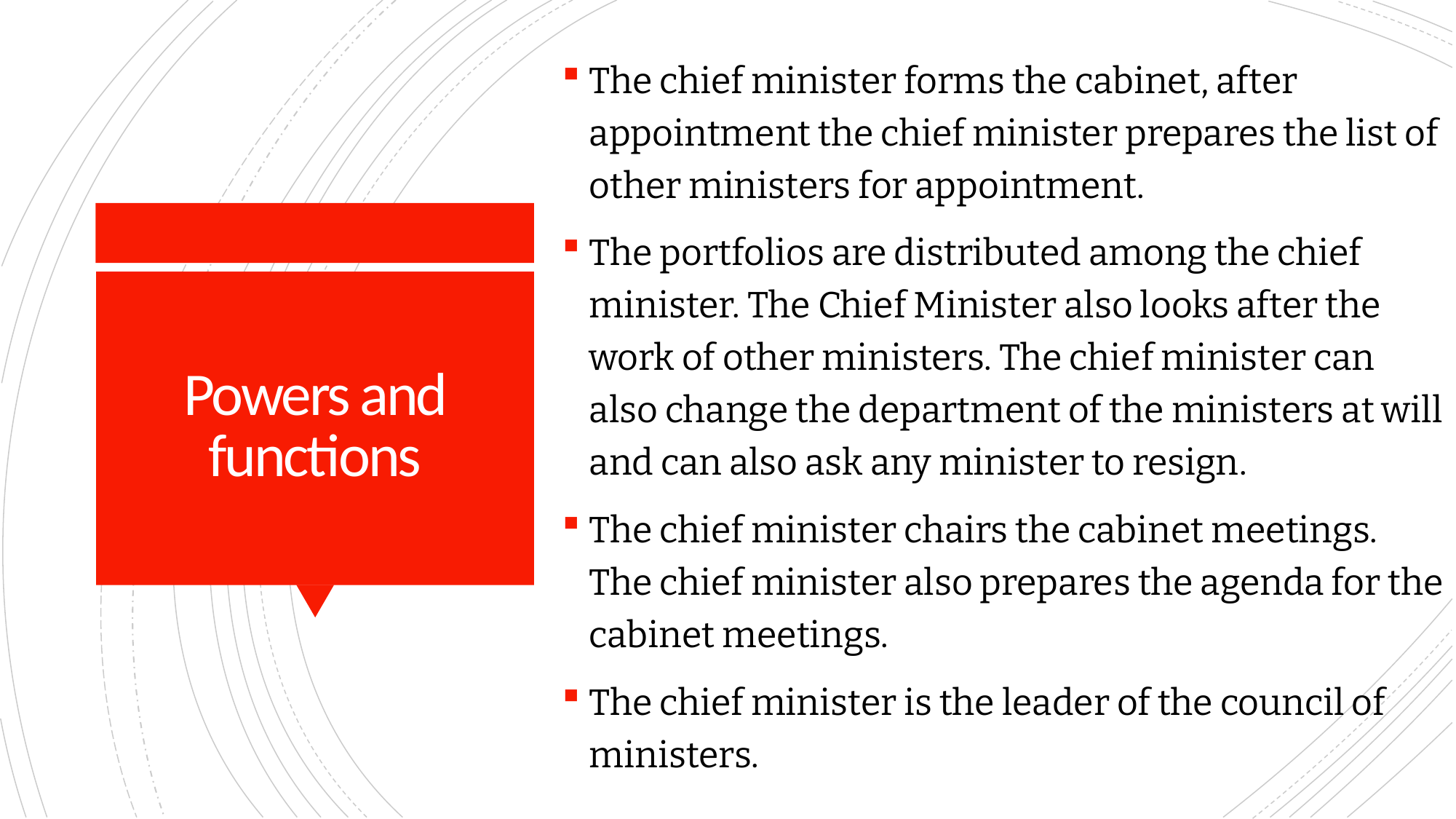

The chief minister forms the cabinet, after appointment the chief minister prepares the list of other ministers for appointment.
The portfolios are distributed among the chief minister. The Chief Minister also looks after the work of other ministers. The chief minister can also change the department of the ministers at will and can also ask any minister to resign.
The chief minister chairs the cabinet meetings. The chief minister also prepares the agenda for the cabinet meetings.
The chief minister is the leader of the council of ministers.
# Powers and functions